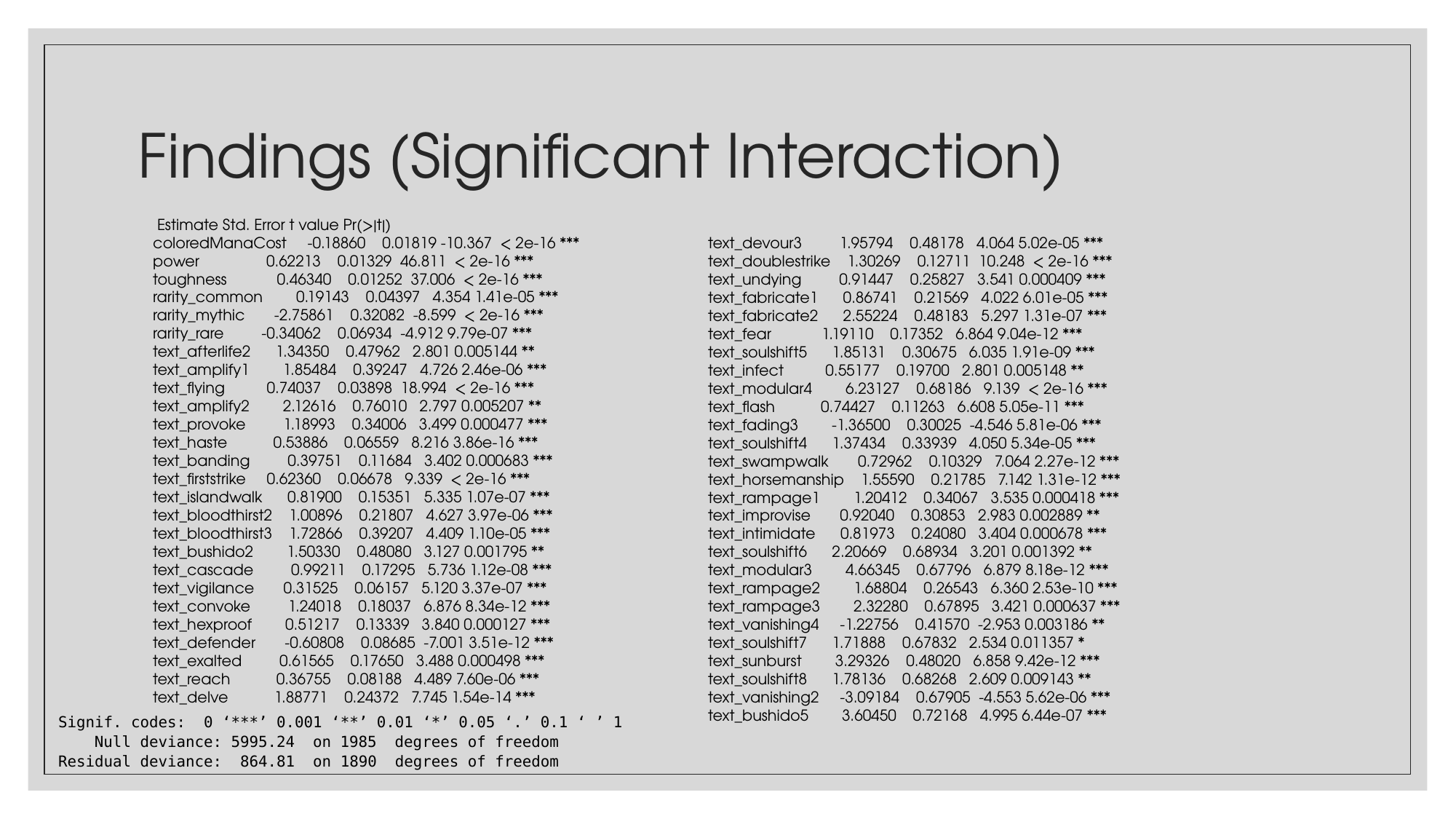

# Findings (Significant Interaction)
 Estimate Std. Error t value Pr(>|t|)
coloredManaCost     -0.18860    0.01819 -10.367  < 2e-16 ***
power                0.62213    0.01329  46.811  < 2e-16 ***
toughness            0.46340    0.01252  37.006  < 2e-16 ***
rarity_common        0.19143    0.04397   4.354 1.41e-05 ***
rarity_mythic       -2.75861    0.32082  -8.599  < 2e-16 ***
rarity_rare         -0.34062    0.06934  -4.912 9.79e-07 ***
text_afterlife2      1.34350    0.47962   2.801 0.005144 **
text_amplify1        1.85484    0.39247   4.726 2.46e-06 ***
text_flying          0.74037    0.03898  18.994  < 2e-16 ***
text_amplify2        2.12616    0.76010   2.797 0.005207 **
text_provoke         1.18993    0.34006   3.499 0.000477 ***
text_haste           0.53886    0.06559   8.216 3.86e-16 ***
text_banding         0.39751    0.11684   3.402 0.000683 ***
text_firststrike     0.62360    0.06678   9.339  < 2e-16 ***
text_islandwalk      0.81900    0.15351   5.335 1.07e-07 ***
text_bloodthirst2    1.00896    0.21807   4.627 3.97e-06 ***
text_bloodthirst3    1.72866    0.39207   4.409 1.10e-05 ***
text_bushido2        1.50330    0.48080   3.127 0.001795 **
text_cascade         0.99211    0.17295   5.736 1.12e-08 ***
text_vigilance       0.31525    0.06157   5.120 3.37e-07 ***
text_convoke         1.24018    0.18037   6.876 8.34e-12 ***
text_hexproof        0.51217    0.13339   3.840 0.000127 ***
text_defender       -0.60808    0.08685  -7.001 3.51e-12 ***
text_exalted         0.61565    0.17650   3.488 0.000498 ***
text_reach           0.36755    0.08188   4.489 7.60e-06 ***
text_delve           1.88771    0.24372   7.745 1.54e-14 ***
text_devour3         1.95794    0.48178   4.064 5.02e-05 ***
text_doublestrike    1.30269    0.12711  10.248  < 2e-16 ***
text_undying         0.91447    0.25827   3.541 0.000409 ***
text_fabricate1      0.86741    0.21569   4.022 6.01e-05 ***
text_fabricate2      2.55224    0.48183   5.297 1.31e-07 ***
text_fear            1.19110    0.17352   6.864 9.04e-12 ***
text_soulshift5      1.85131    0.30675   6.035 1.91e-09 ***
text_infect          0.55177    0.19700   2.801 0.005148 **
text_modular4        6.23127    0.68186   9.139  < 2e-16 ***
text_flash           0.74427    0.11263   6.608 5.05e-11 ***
text_fading3        -1.36500    0.30025  -4.546 5.81e-06 ***
text_soulshift4      1.37434    0.33939   4.050 5.34e-05 ***
text_swampwalk       0.72962    0.10329   7.064 2.27e-12 ***
text_horsemanship    1.55590    0.21785   7.142 1.31e-12 ***
text_rampage1        1.20412    0.34067   3.535 0.000418 ***
text_improvise       0.92040    0.30853   2.983 0.002889 **
text_intimidate      0.81973    0.24080   3.404 0.000678 ***
text_soulshift6      2.20669    0.68934   3.201 0.001392 **
text_modular3        4.66345    0.67796   6.879 8.18e-12 ***
text_rampage2        1.68804    0.26543   6.360 2.53e-10 ***
text_rampage3        2.32280    0.67895   3.421 0.000637 ***
text_vanishing4     -1.22756    0.41570  -2.953 0.003186 **
text_soulshift7      1.71888    0.67832   2.534 0.011357 *
text_sunburst        3.29326    0.48020   6.858 9.42e-12 ***
text_soulshift8      1.78136    0.68268   2.609 0.009143 **
text_vanishing2     -3.09184    0.67905  -4.553 5.62e-06 ***
text_bushido5        3.60450    0.72168   4.995 6.44e-07 ***
Signif. codes:  0 ‘***’ 0.001 ‘**’ 0.01 ‘*’ 0.05 ‘.’ 0.1 ‘ ’ 1
    Null deviance: 5995.24  on 1985  degrees of freedom
Residual deviance:  864.81  on 1890  degrees of freedom